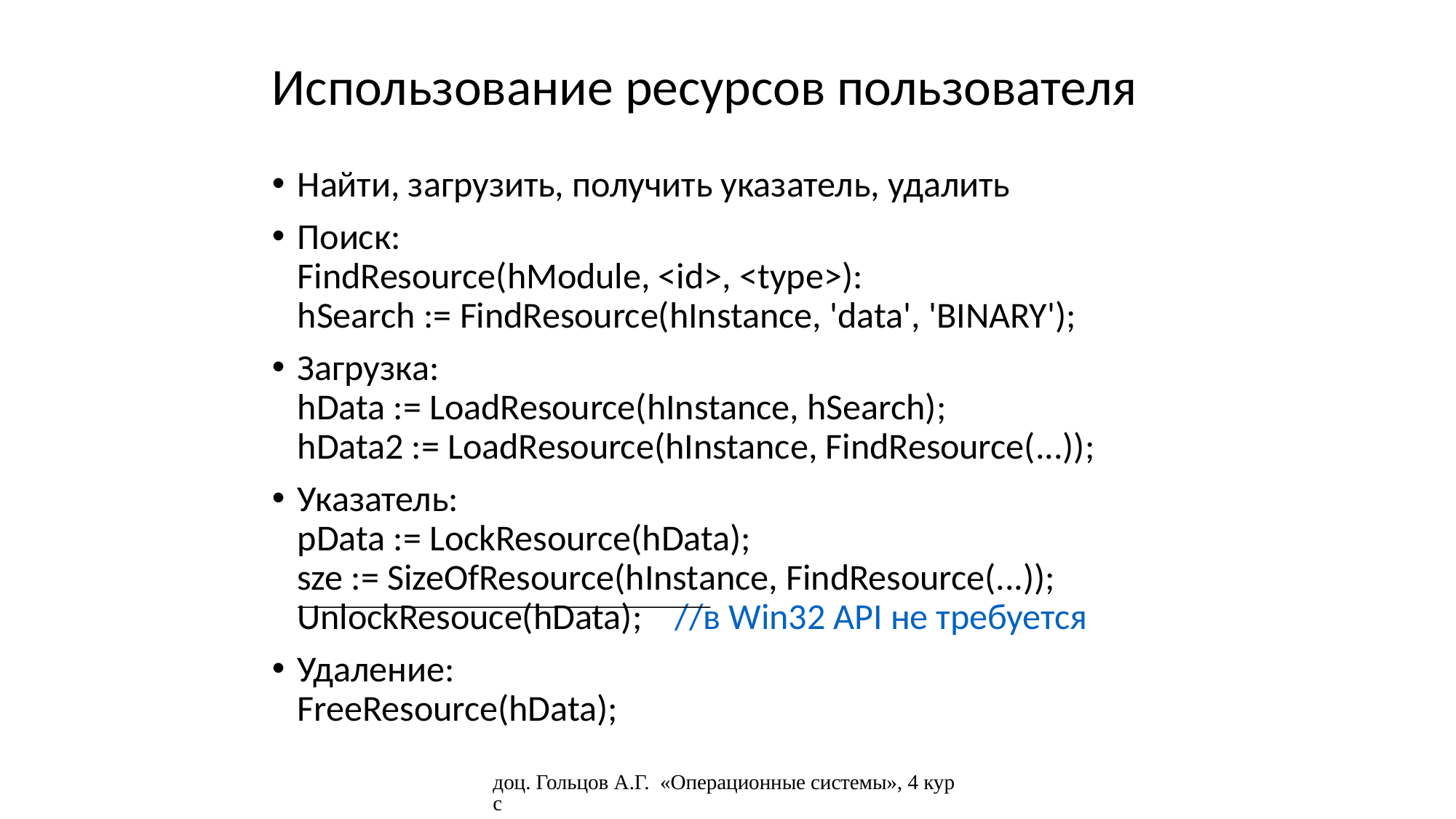

# Использование ресурсов пользователя
Найти, загрузить, получить указатель, удалить
Поиск:
FindResource(hModule, <id>, <type>):
hSearch := FindResource(hInstance, 'data', 'BINARY');
Загрузка:
hData := LoadResource(hInstance, hSearch);
hData2 := LoadResource(hInstance, FindResource(...));
Указатель:
pData := LockResource(hData);
sze := SizeOfResource(hInstance, FindResource(...));
UnlockResouce(hData);    //в Win32 API не требуется
Удаление:
FreeResource(hData);

доц. Гольцов А.Г.  «Операционные системы», 4 курс